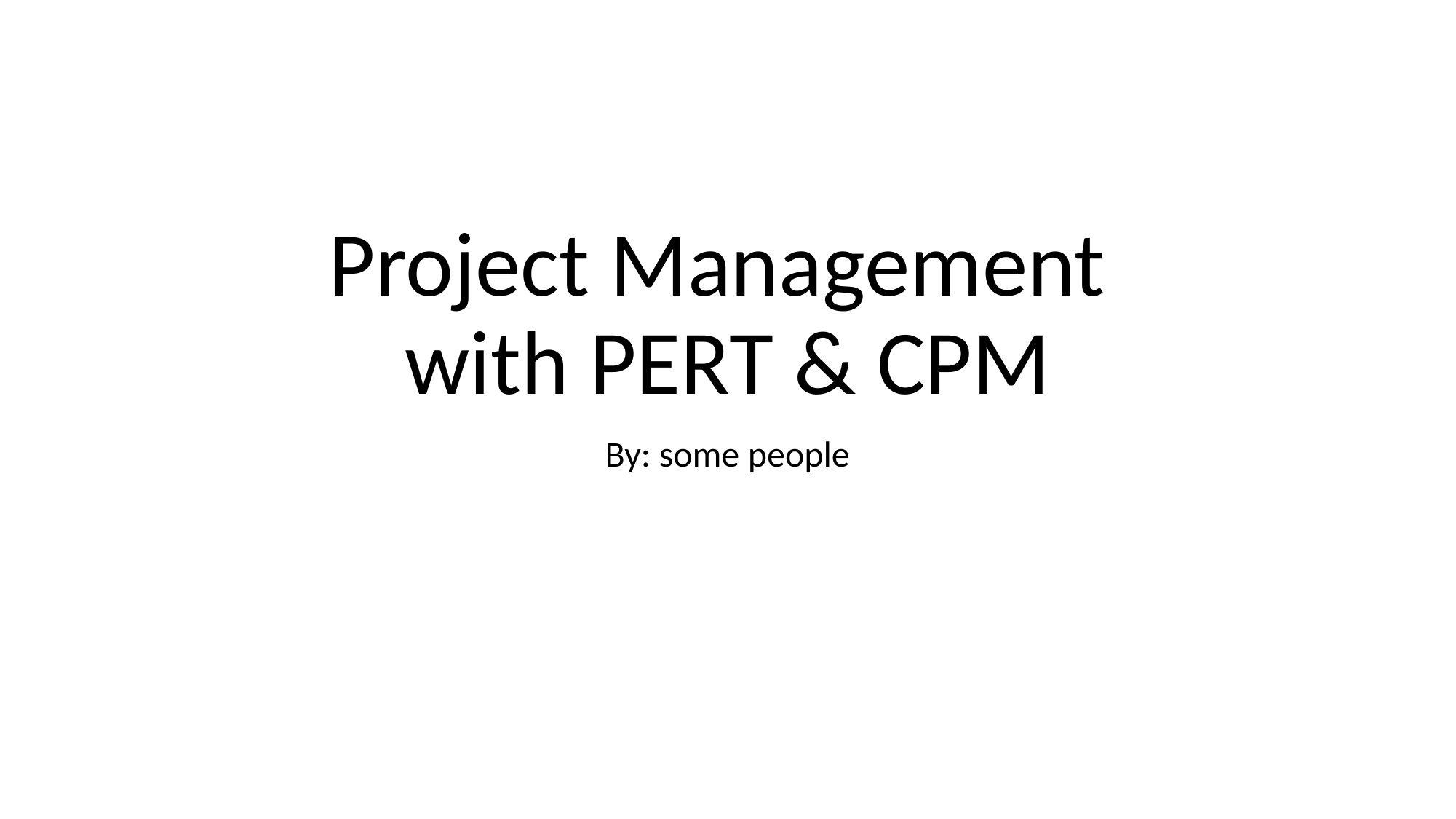

# Project Management with PERT & CPM
By: some people